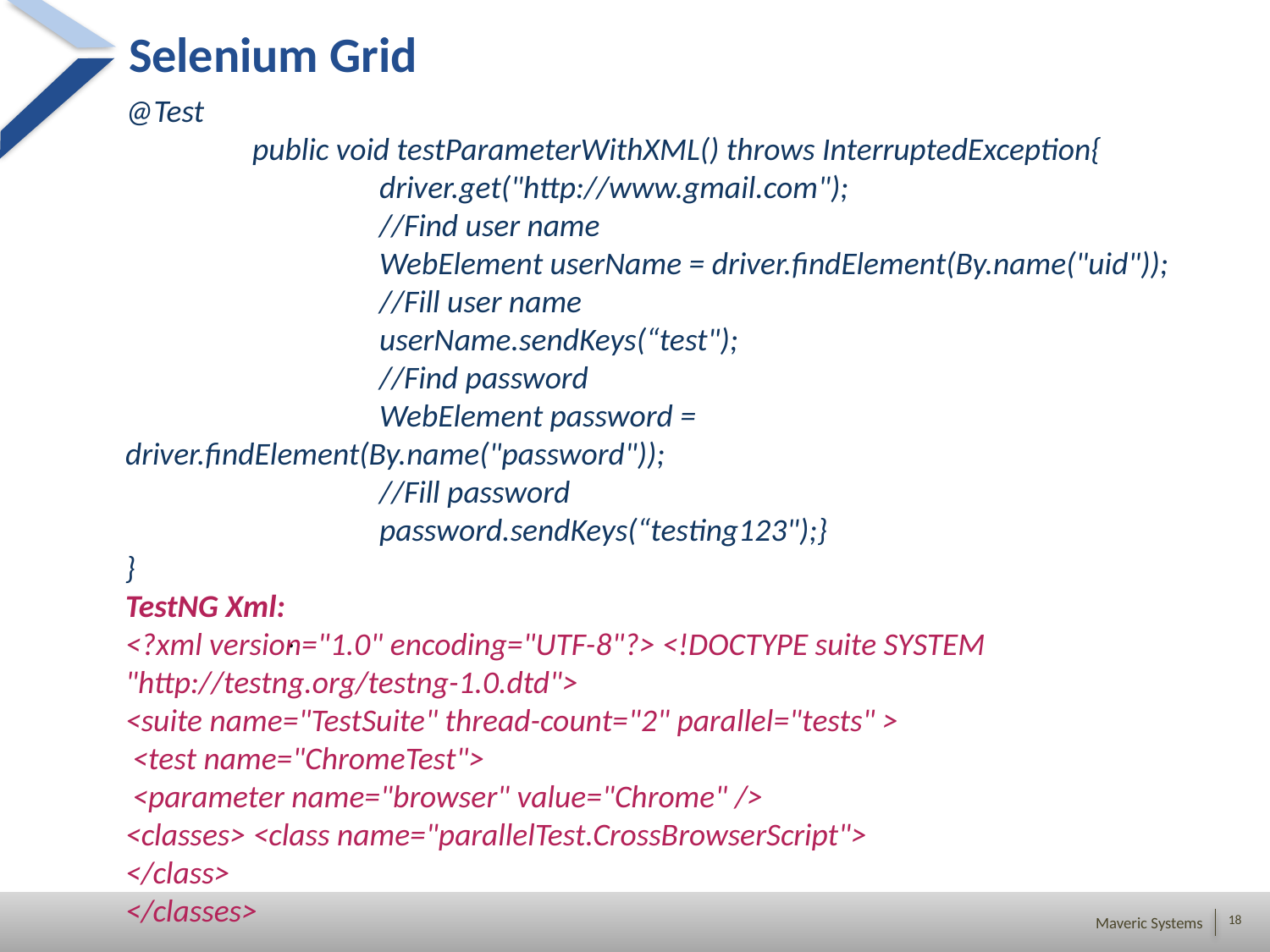

# Selenium Grid

@Test
	public void testParameterWithXML() throws InterruptedException{
		driver.get("http://www.gmail.com");
		//Find user name
		WebElement userName = driver.findElement(By.name("uid"));
		//Fill user name
		userName.sendKeys(“test");
		//Find password
		WebElement password = driver.findElement(By.name("password"));
		//Fill password
		password.sendKeys(“testing123");}
}
TestNG Xml:
<?xml version="1.0" encoding="UTF-8"?> <!DOCTYPE suite SYSTEM "http://testng.org/testng-1.0.dtd">
<suite name="TestSuite" thread-count="2" parallel="tests" >
 <test name="ChromeTest">
 <parameter name="browser" value="Chrome" />
<classes> <class name="parallelTest.CrossBrowserScript">
</class>
</classes>

.